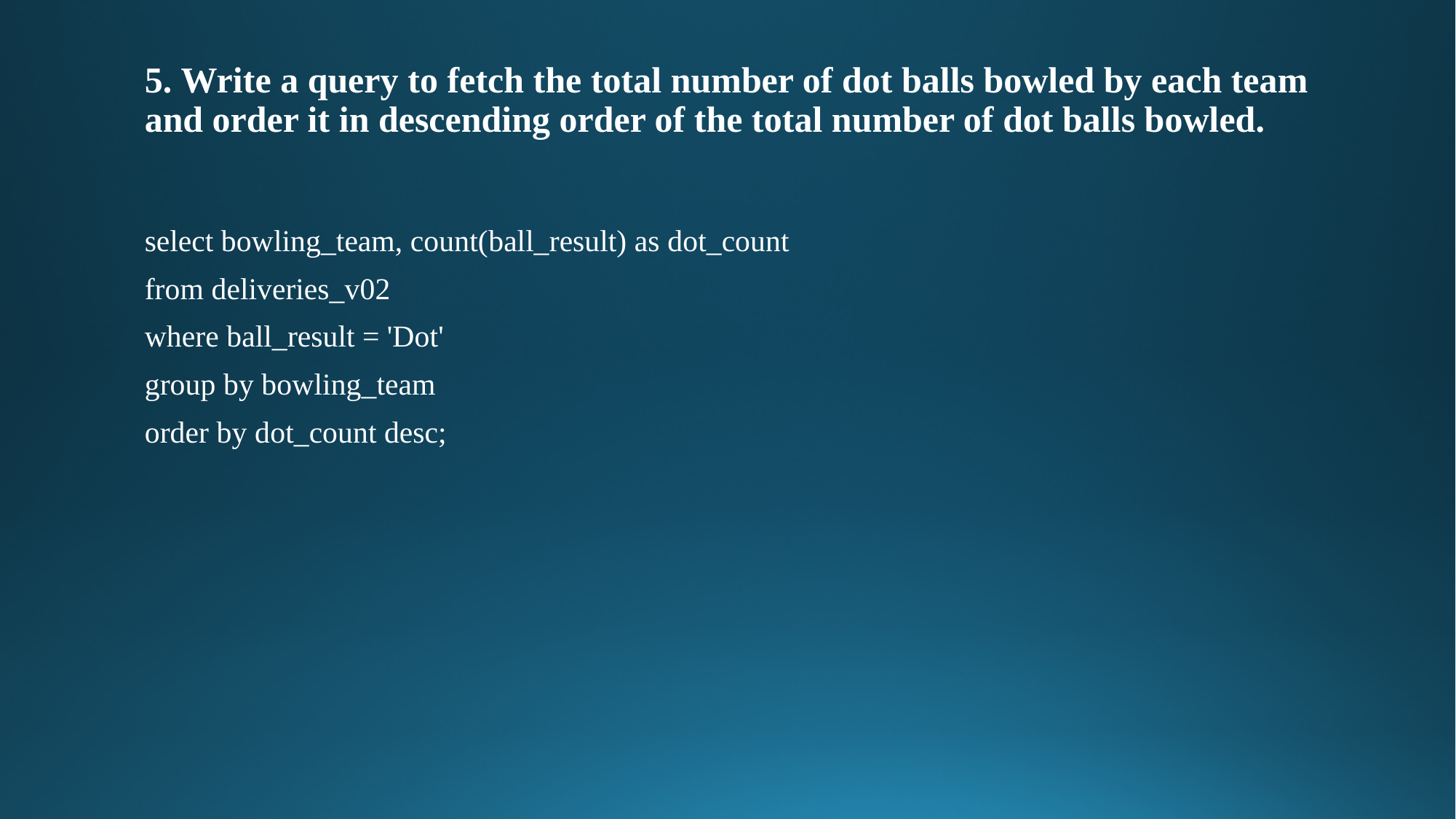

# 5. Write a query to fetch the total number of dot balls bowled by each team and order it in descending order of the total number of dot balls bowled.
select bowling_team, count(ball_result) as dot_count
from deliveries_v02
where ball_result = 'Dot'
group by bowling_team
order by dot_count desc;